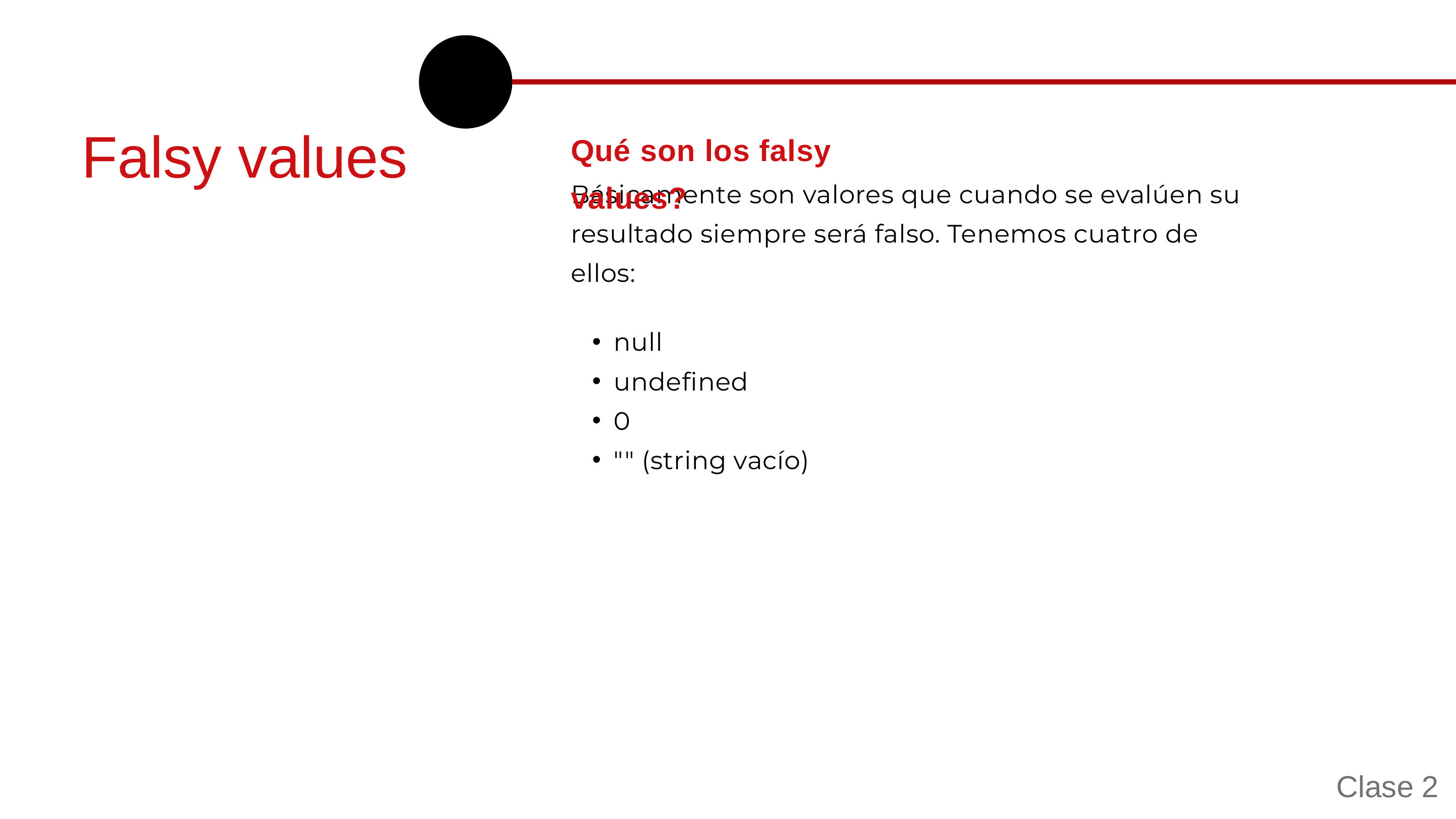

Qué son los falsy values?
Falsy values
Básicamente son valores que cuando se evalúen su resultado siempre será falso. Tenemos cuatro de ellos:
null
undefined
0
"" (string vacío)
Clase 2